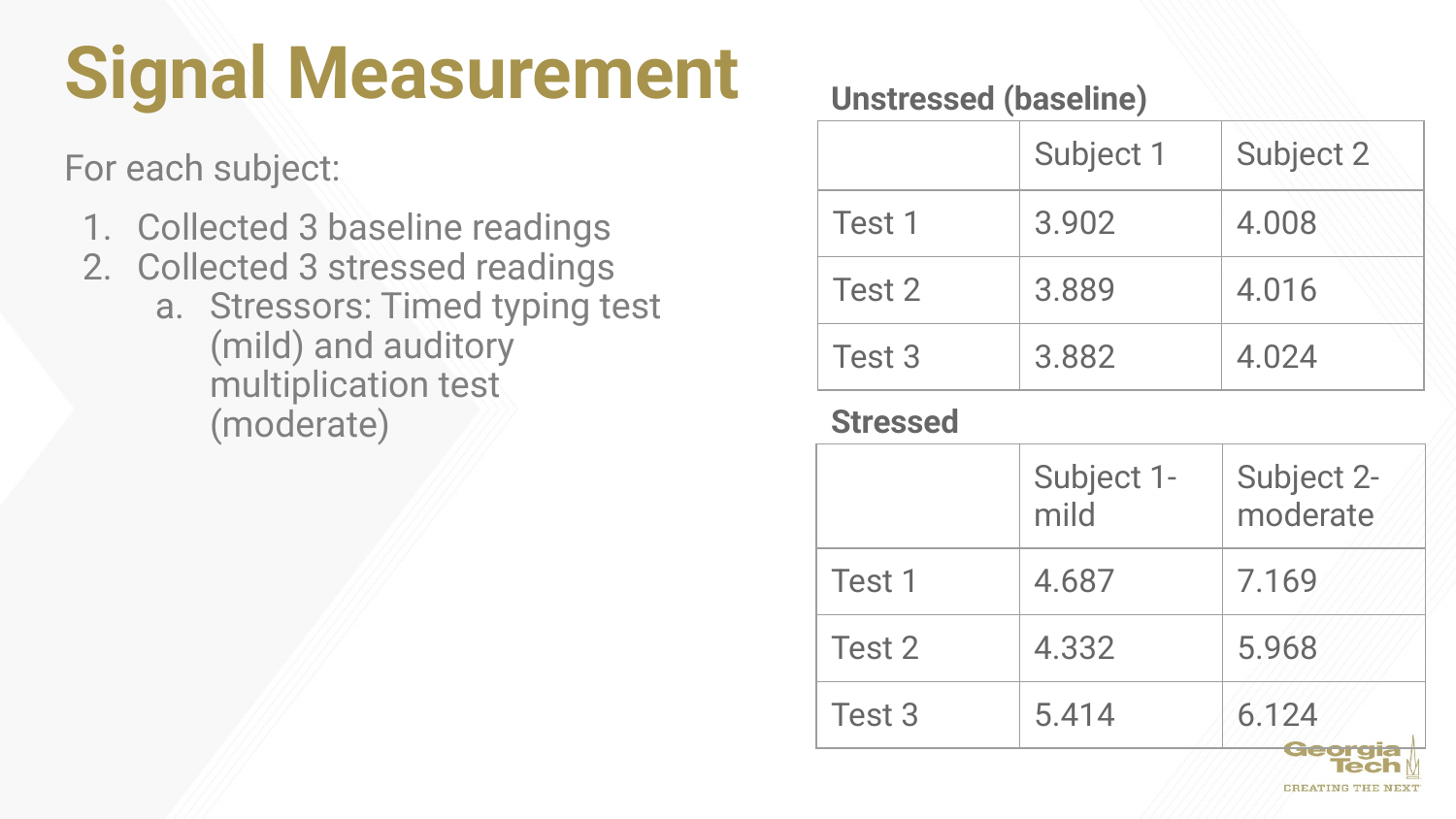

# Signal Measurement
Unstressed (baseline)
|  | Subject 1 | Subject 2 |
| --- | --- | --- |
| Test 1 | 3.902 | 4.008 |
| Test 2 | 3.889 | 4.016 |
| Test 3 | 3.882 | 4.024 |
For each subject:
Collected 3 baseline readings
Collected 3 stressed readings
Stressors: Timed typing test (mild) and auditory multiplication test (moderate)

Stressed
|  | Subject 1-mild | Subject 2-moderate |
| --- | --- | --- |
| Test 1 | 4.687 | 7.169 |
| Test 2 | 4.332 | 5.968 |
| Test 3 | 5.414 | 6.124 |